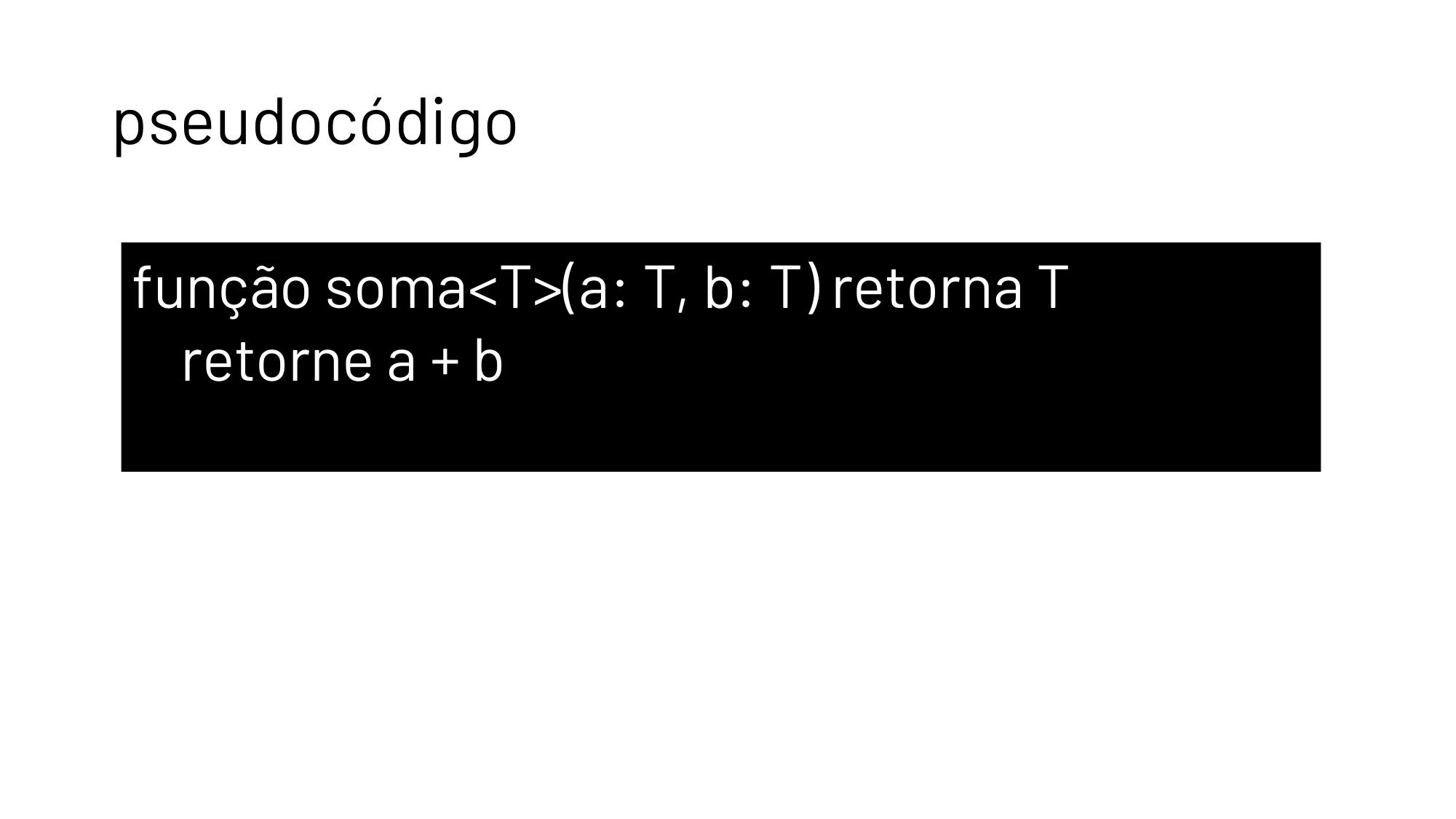

# pseudocódigo
função soma<T>(a: T, b: T) retorna T
    retorne a + b